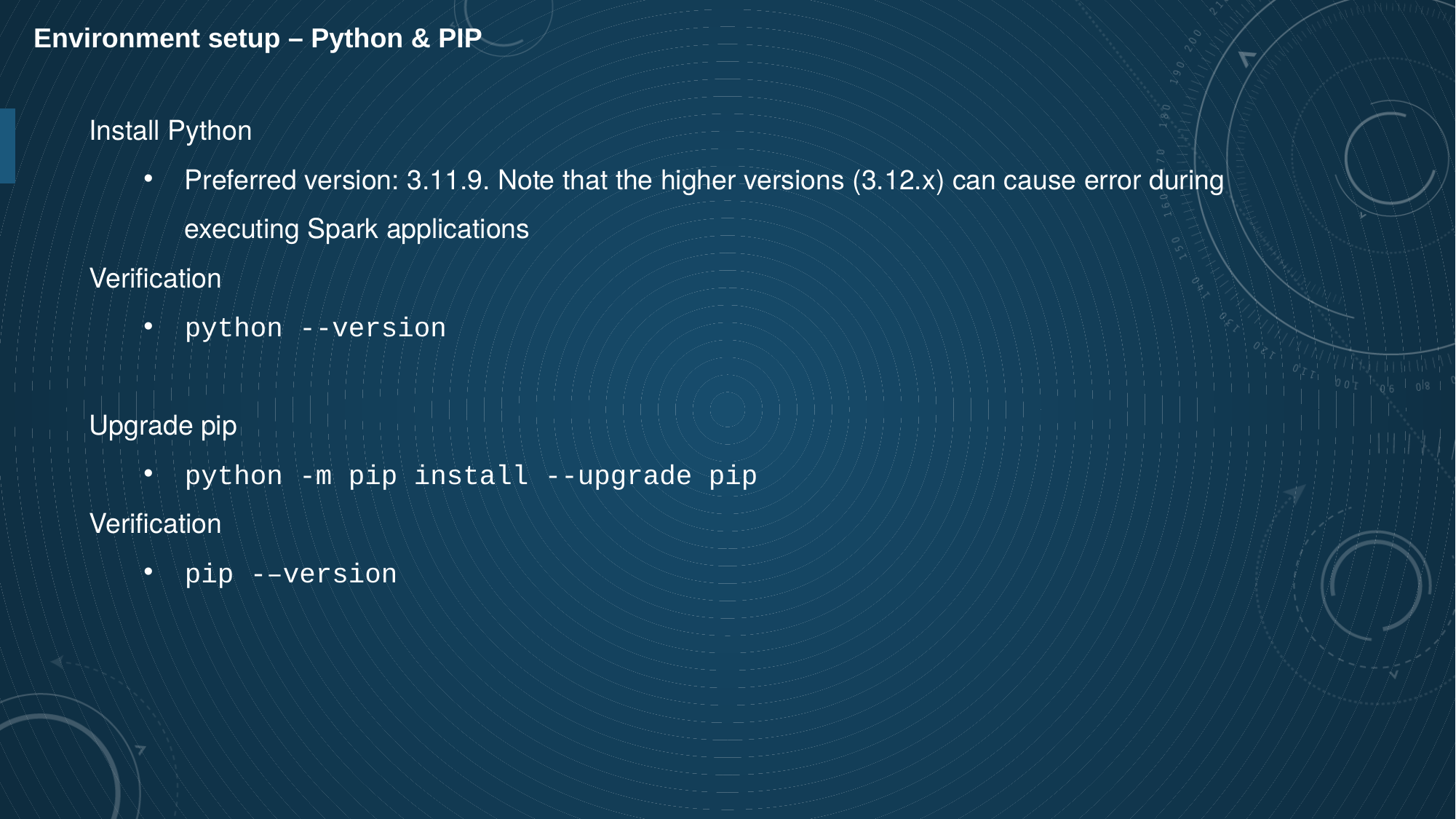

Environment setup – Python & PIP
Install Python
Preferred version: 3.11.9. Note that the higher versions (3.12.x) can cause error during executing Spark applications
Verification
python --version

Upgrade pip
python -m pip install --upgrade pip
Verification
pip -–version